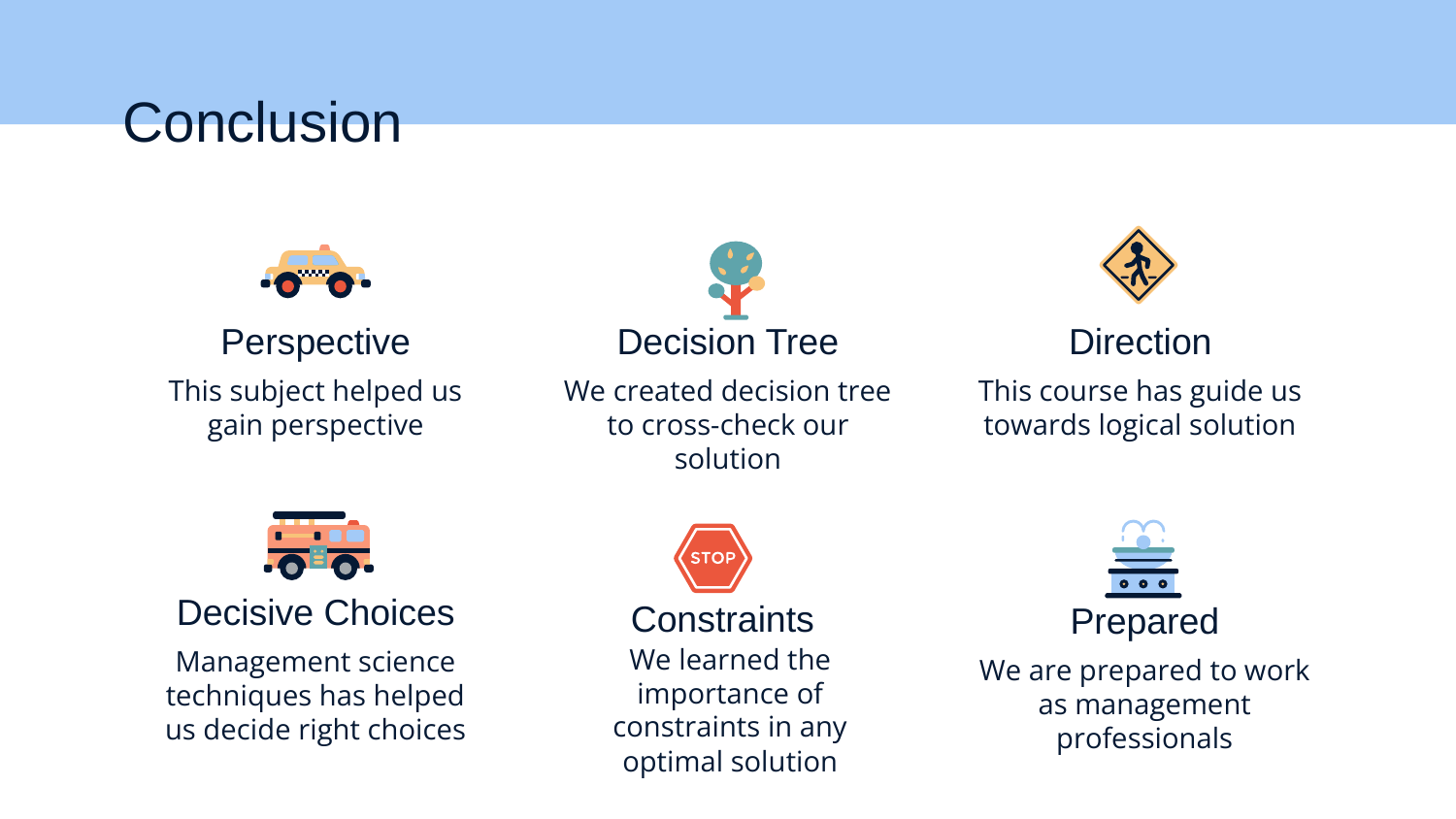

# Conclusion

Perspective
Decision Tree
Direction
This subject helped us gain perspective
We created decision tree to cross-check our solution
This course has guide us towards logical solution

Decisive Choices
Constraints
Prepared
We learned the importance of constraints in any optimal solution
Management science techniques has helped us decide right choices
We are prepared to work as management professionals